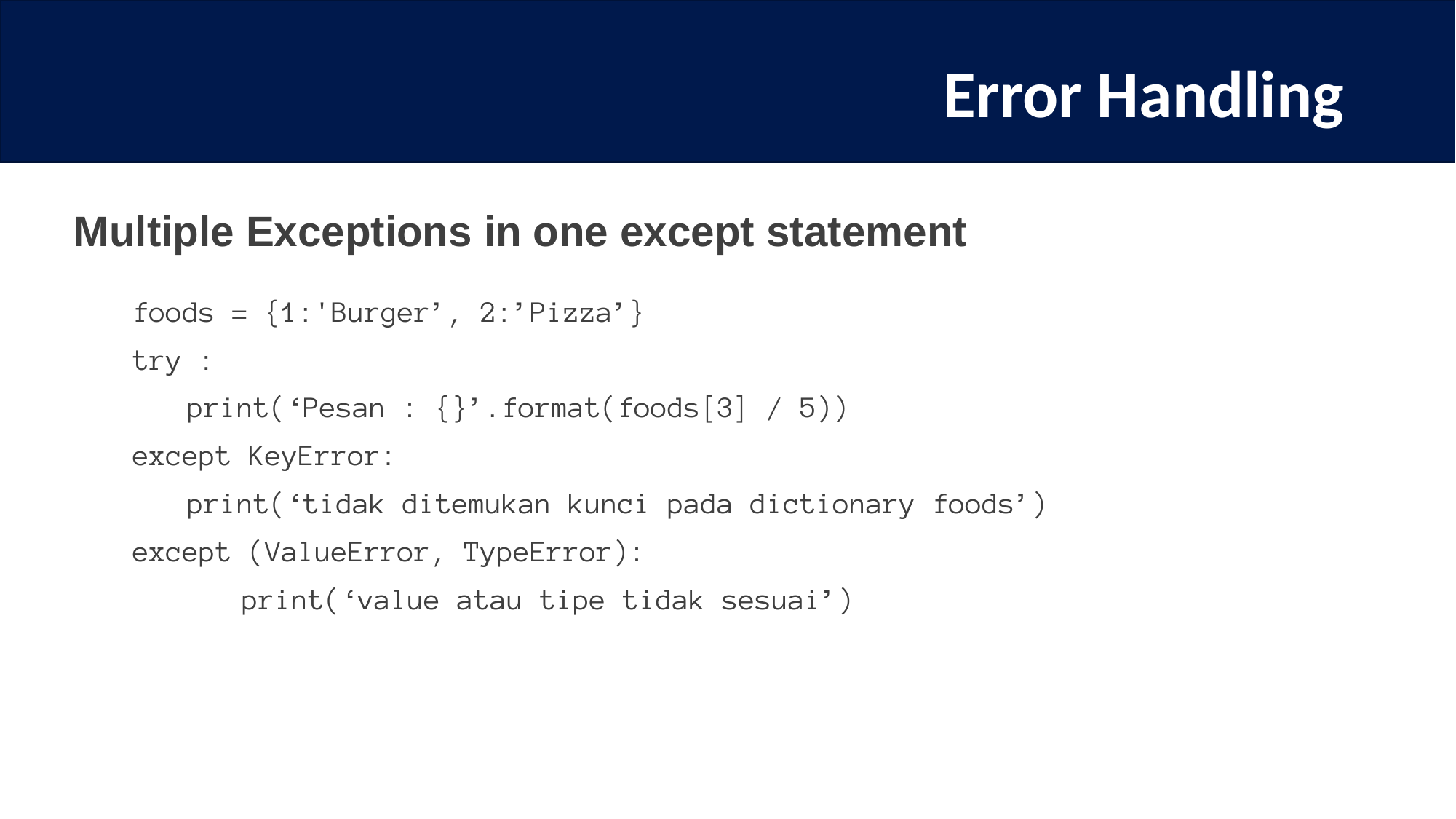

# Error Handling
Multiple Exceptions in one except statement
foods = {1:'Burger’, 2:’Pizza’}
try :
print(‘Pesan : {}’.format(foods[3] / 5))
except KeyError:
print(‘tidak ditemukan kunci pada dictionary foods’)
except (ValueError, TypeError):
	print(‘value atau tipe tidak sesuai’)